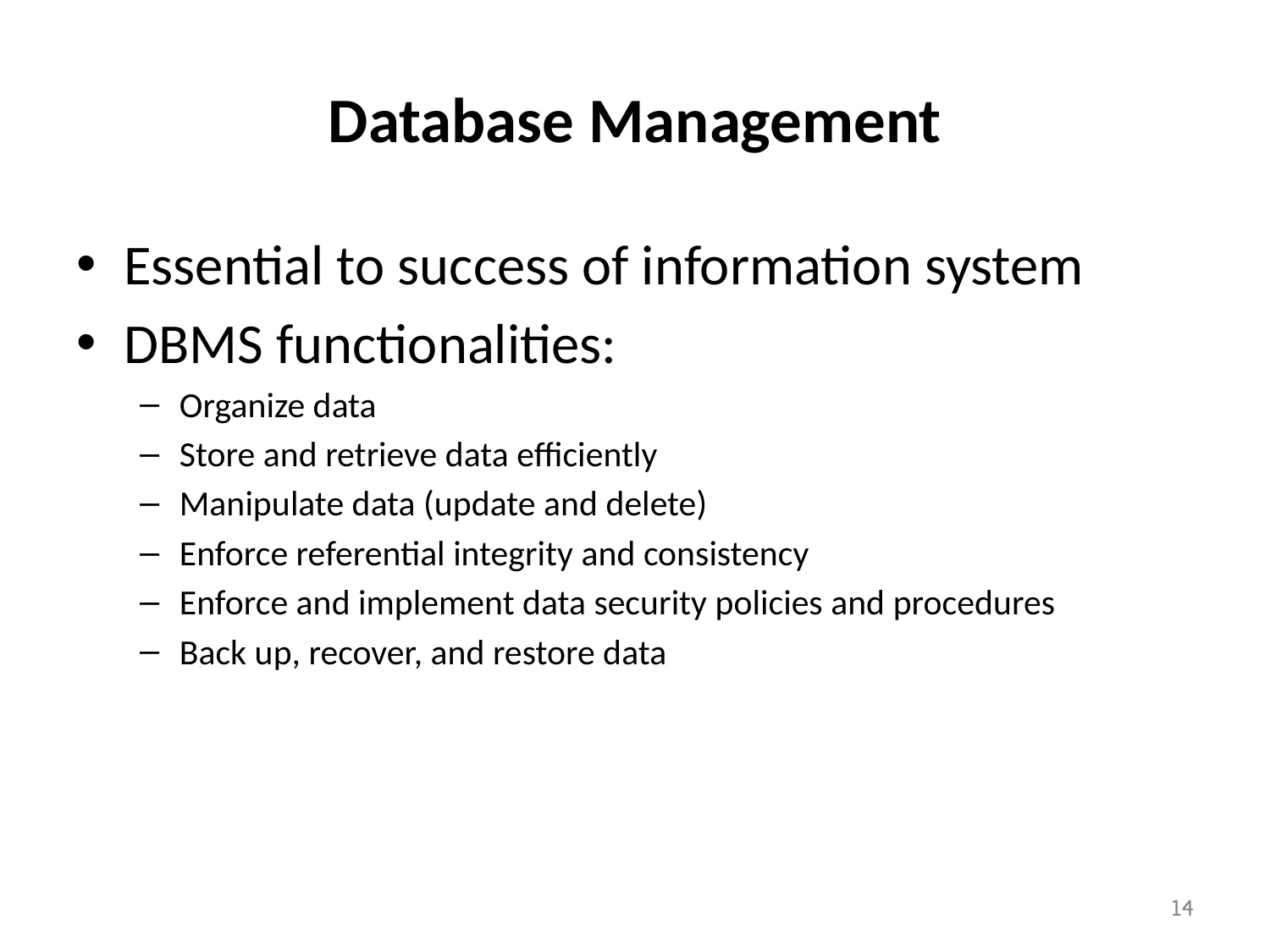

# Database Management
Essential to success of information system
DBMS functionalities:
Organize data
Store and retrieve data efficiently
Manipulate data (update and delete)
Enforce referential integrity and consistency
Enforce and implement data security policies and procedures
Back up, recover, and restore data
14